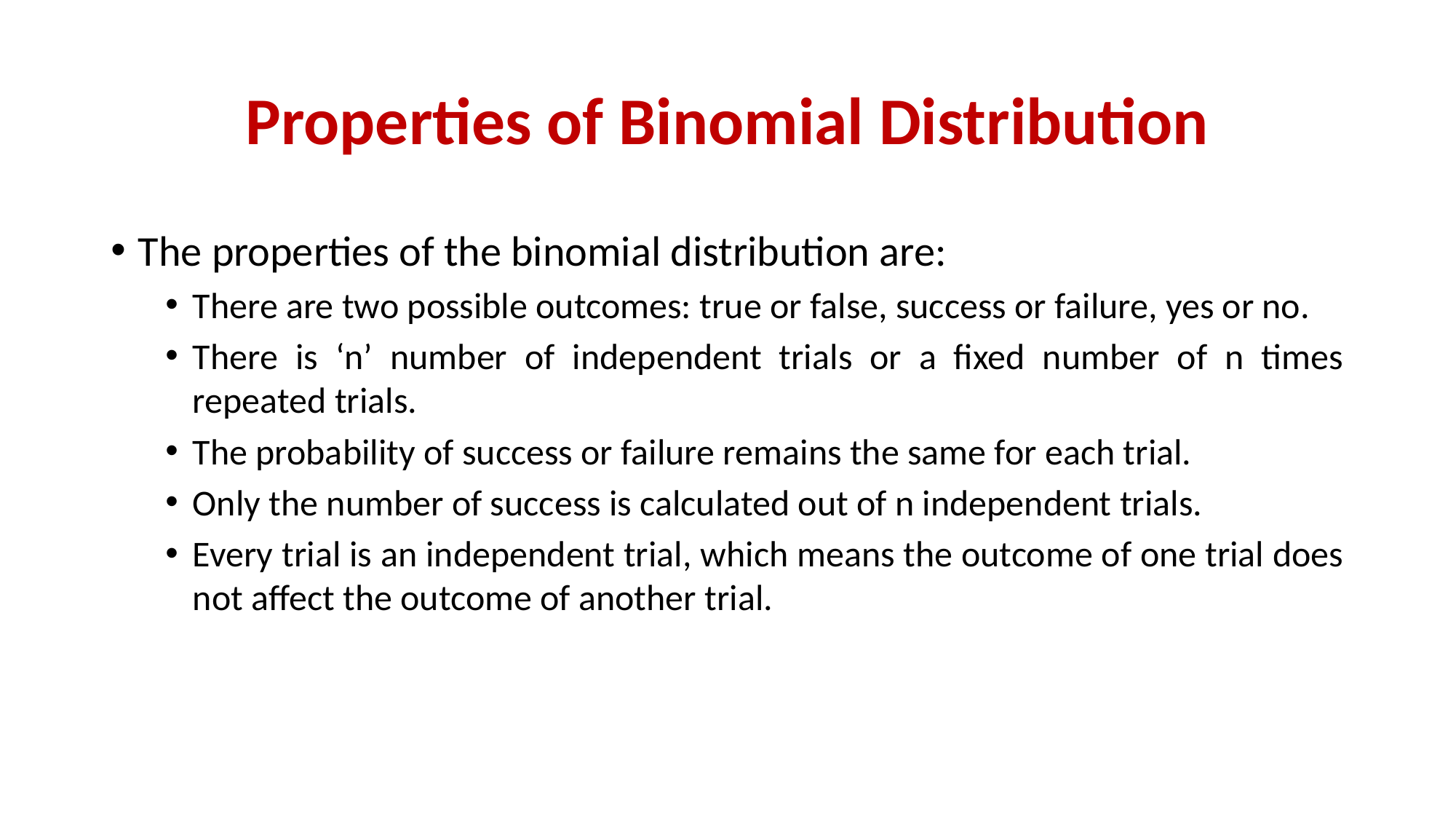

# Properties of Binomial Distribution
The properties of the binomial distribution are:
There are two possible outcomes: true or false, success or failure, yes or no.
There is ‘n’ number of independent trials or a fixed number of n times repeated trials.
The probability of success or failure remains the same for each trial.
Only the number of success is calculated out of n independent trials.
Every trial is an independent trial, which means the outcome of one trial does not affect the outcome of another trial.